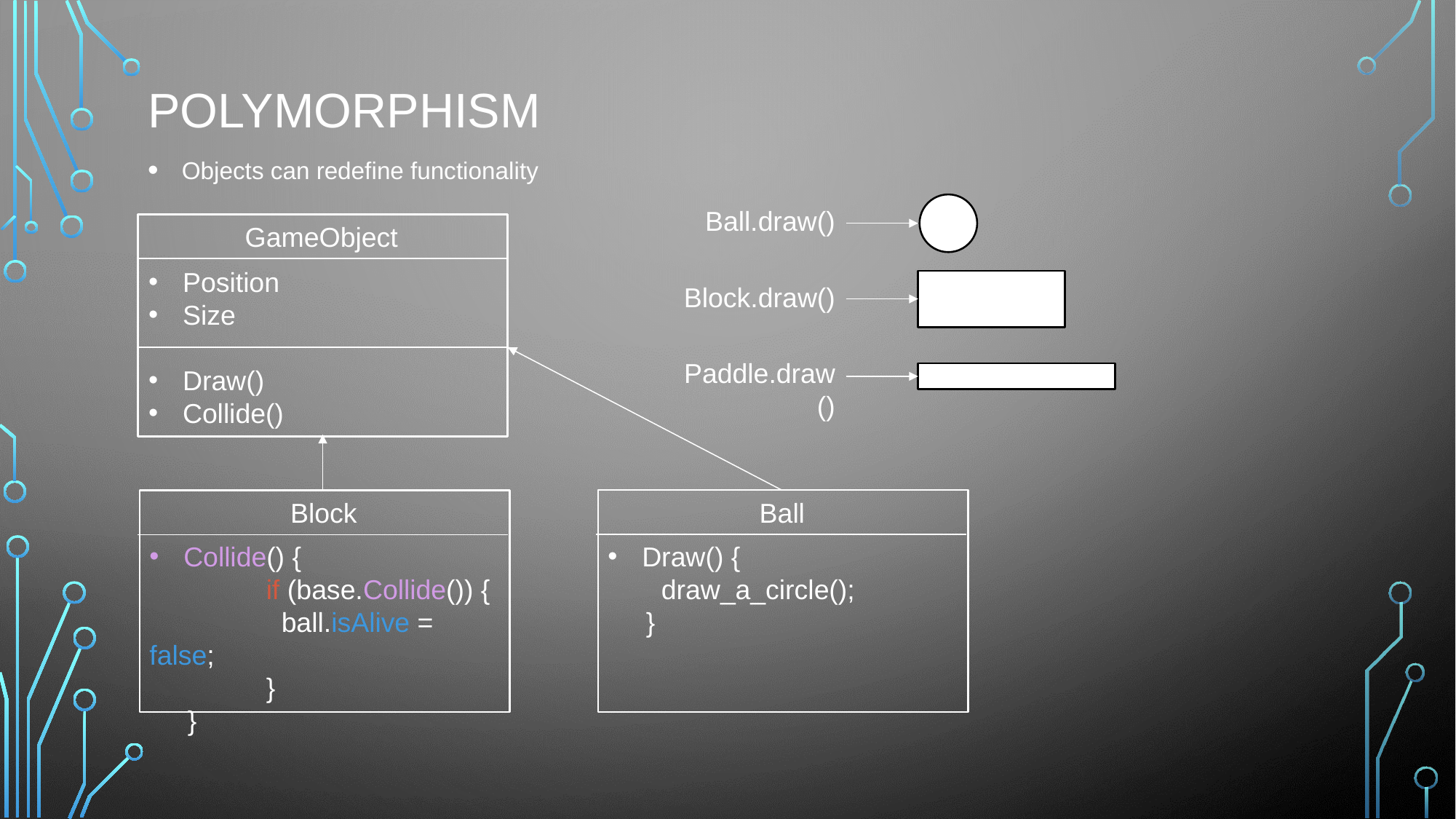

# Polymorphism
Objects can redefine functionality

Ball.draw()

GameObject
Position
Size

Draw()
Collide()

Block.draw()
Paddle.draw()

Ball
Block
Draw() {
       draw_a_circle();
     }
Collide() {
	 if (base.Collide()) {
	   ball.isAlive = false;
	 }
     }